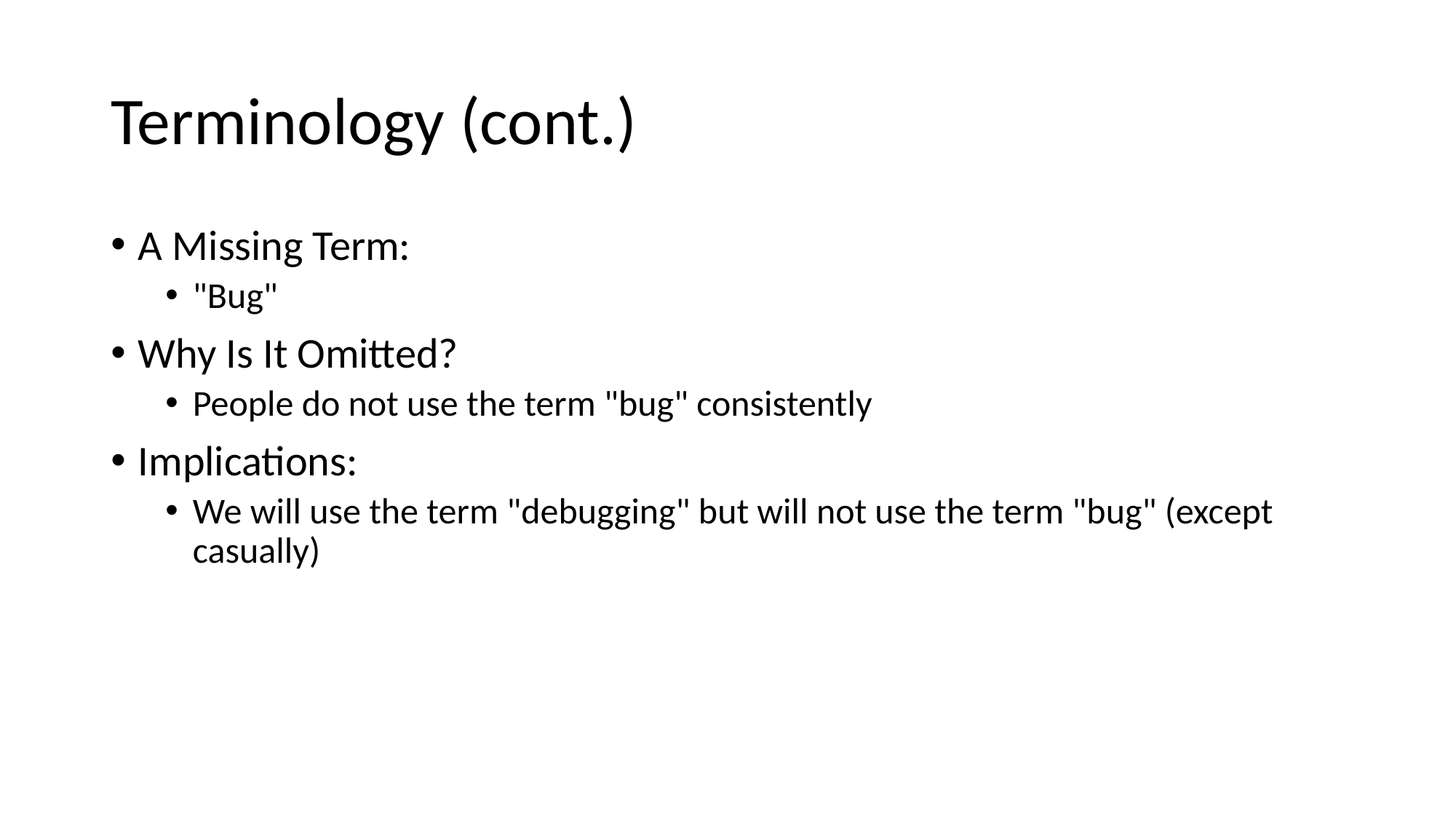

# Terminology (cont.)
A Missing Term:
"Bug"
Why Is It Omitted?
People do not use the term "bug" consistently
Implications:
We will use the term "debugging" but will not use the term "bug" (except casually)